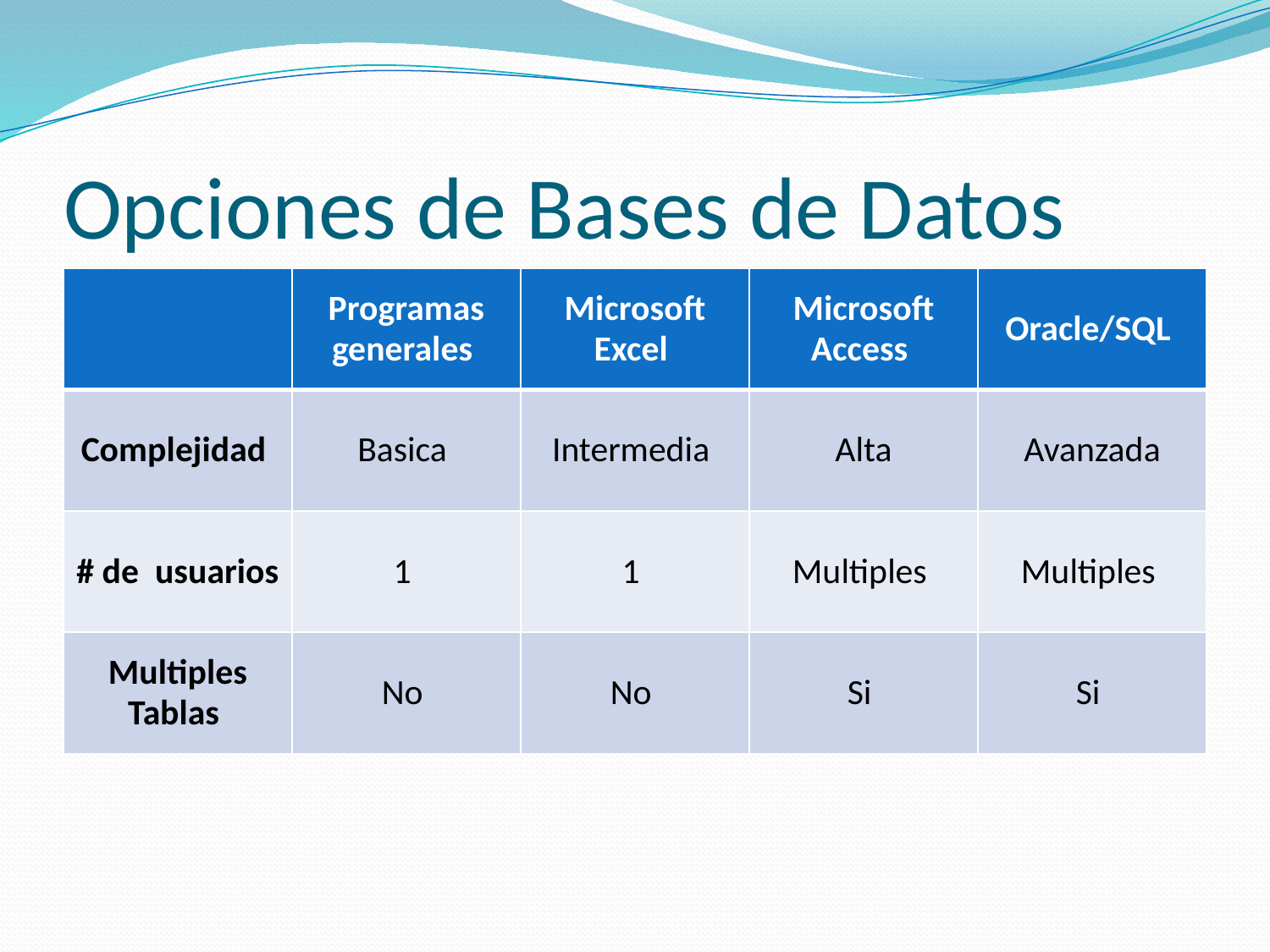

# Opciones de Bases de Datos
|  | Programas generales | Microsoft Excel | Microsoft Access | Oracle/SQL |
| --- | --- | --- | --- | --- |
| Complejidad | Basica | Intermedia | Alta | Avanzada |
| # de usuarios | 1 | 1 | Multiples | Multiples |
| Multiples Tablas | No | No | Si | Si |